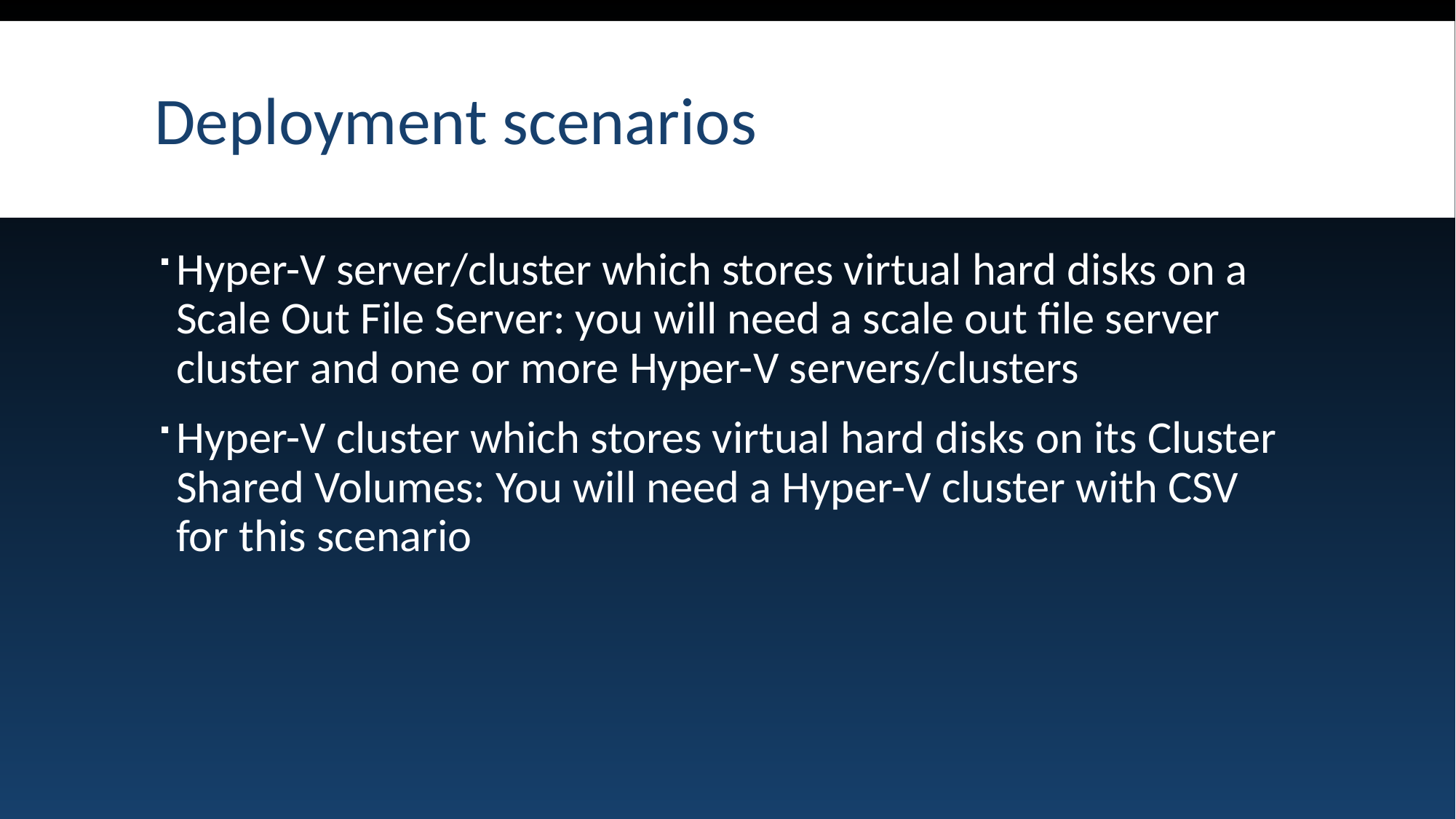

# Deployment scenarios
Hyper-V server/cluster which stores virtual hard disks on a Scale Out File Server: you will need a scale out file server cluster and one or more Hyper-V servers/clusters
Hyper-V cluster which stores virtual hard disks on its Cluster Shared Volumes: You will need a Hyper-V cluster with CSV for this scenario